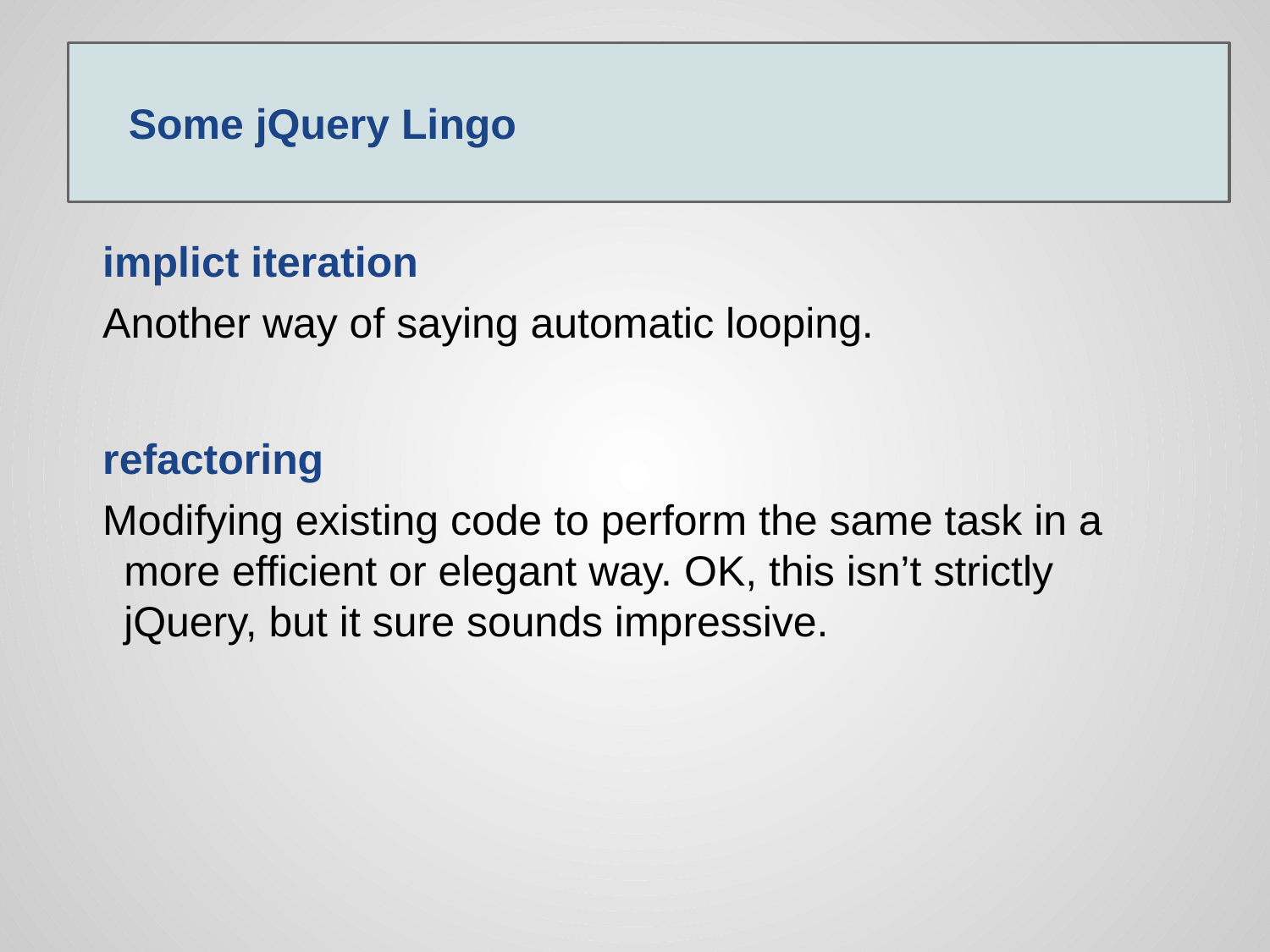

Some jQuery Lingo
implict iteration
Another way of saying automatic looping.

refactoring
Modifying existing code to perform the same task in a more efficient or elegant way. OK, this isn’t strictly jQuery, but it sure sounds impressive.